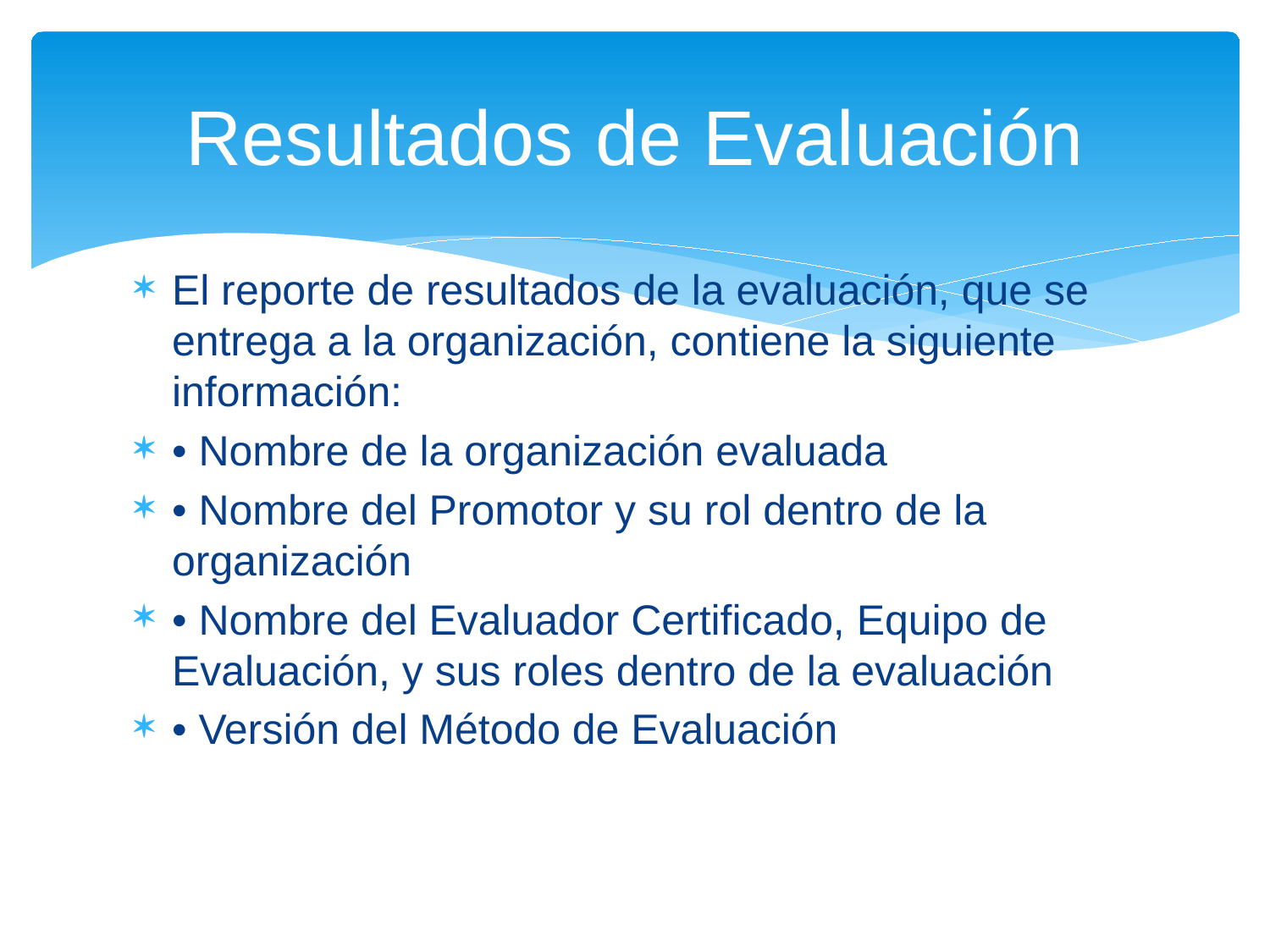

# Resultados de Evaluación
El reporte de resultados de la evaluación, que se entrega a la organización, contiene la siguiente información:
• Nombre de la organización evaluada
• Nombre del Promotor y su rol dentro de la organización
• Nombre del Evaluador Certificado, Equipo de Evaluación, y sus roles dentro de la evaluación
• Versión del Método de Evaluación